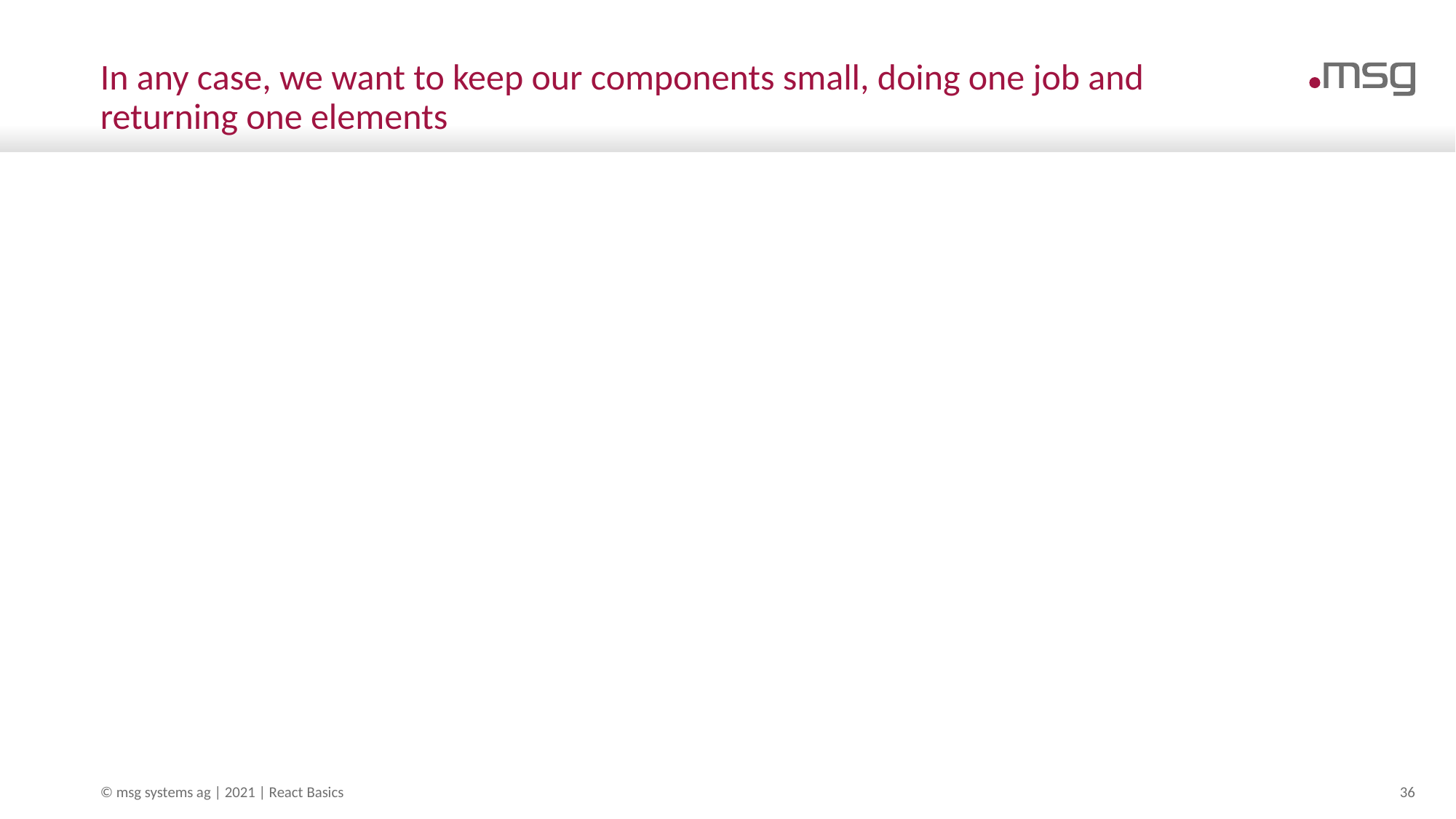

# In any case, we want to keep our components small, doing one job and returning one elements

© msg systems ag | 2021 | React Basics
36